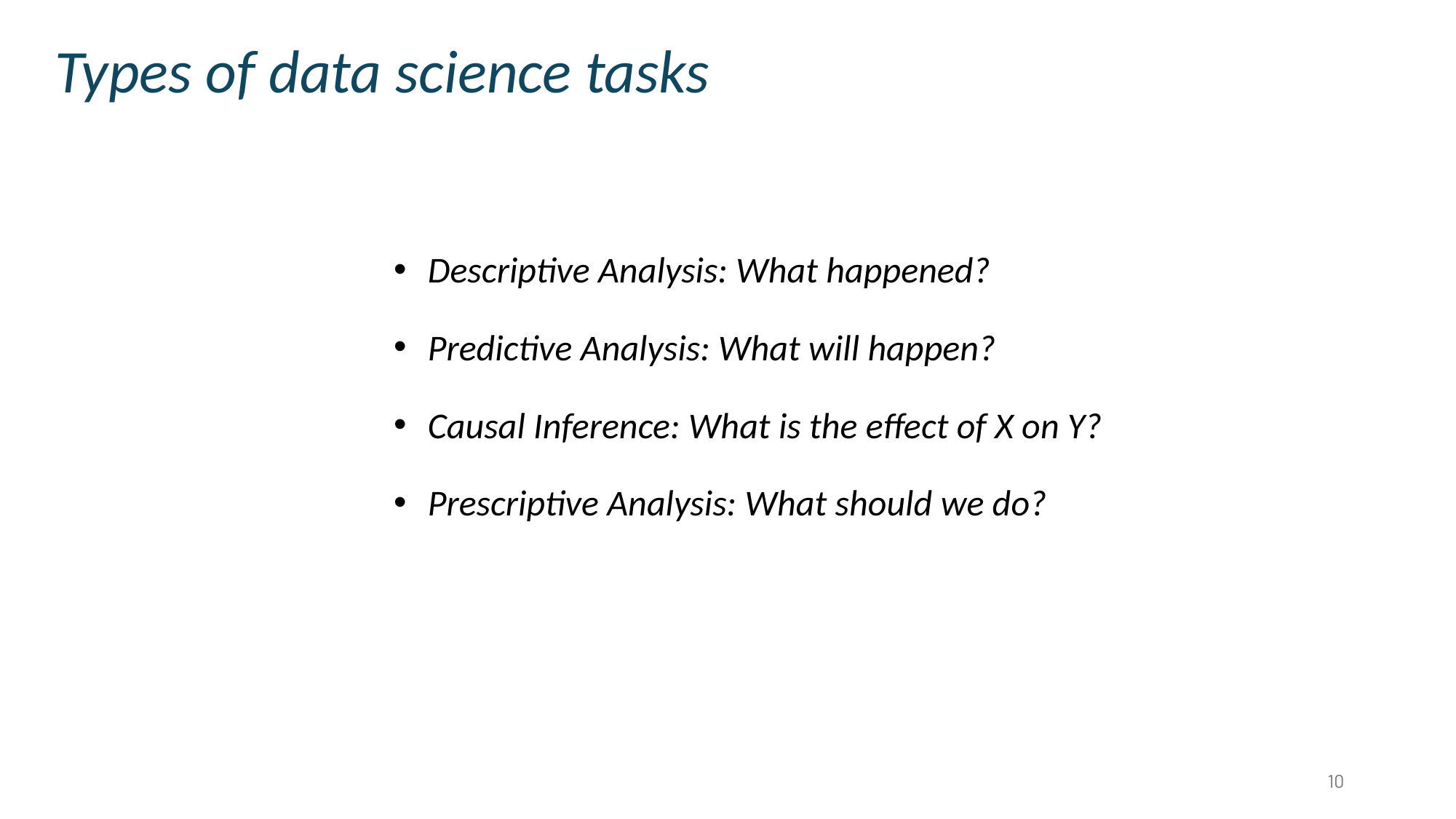

Types of data science tasks
Descriptive Analysis: What happened?
Predictive Analysis: What will happen?
Causal Inference: What is the effect of X on Y?
Prescriptive Analysis: What should we do?
10